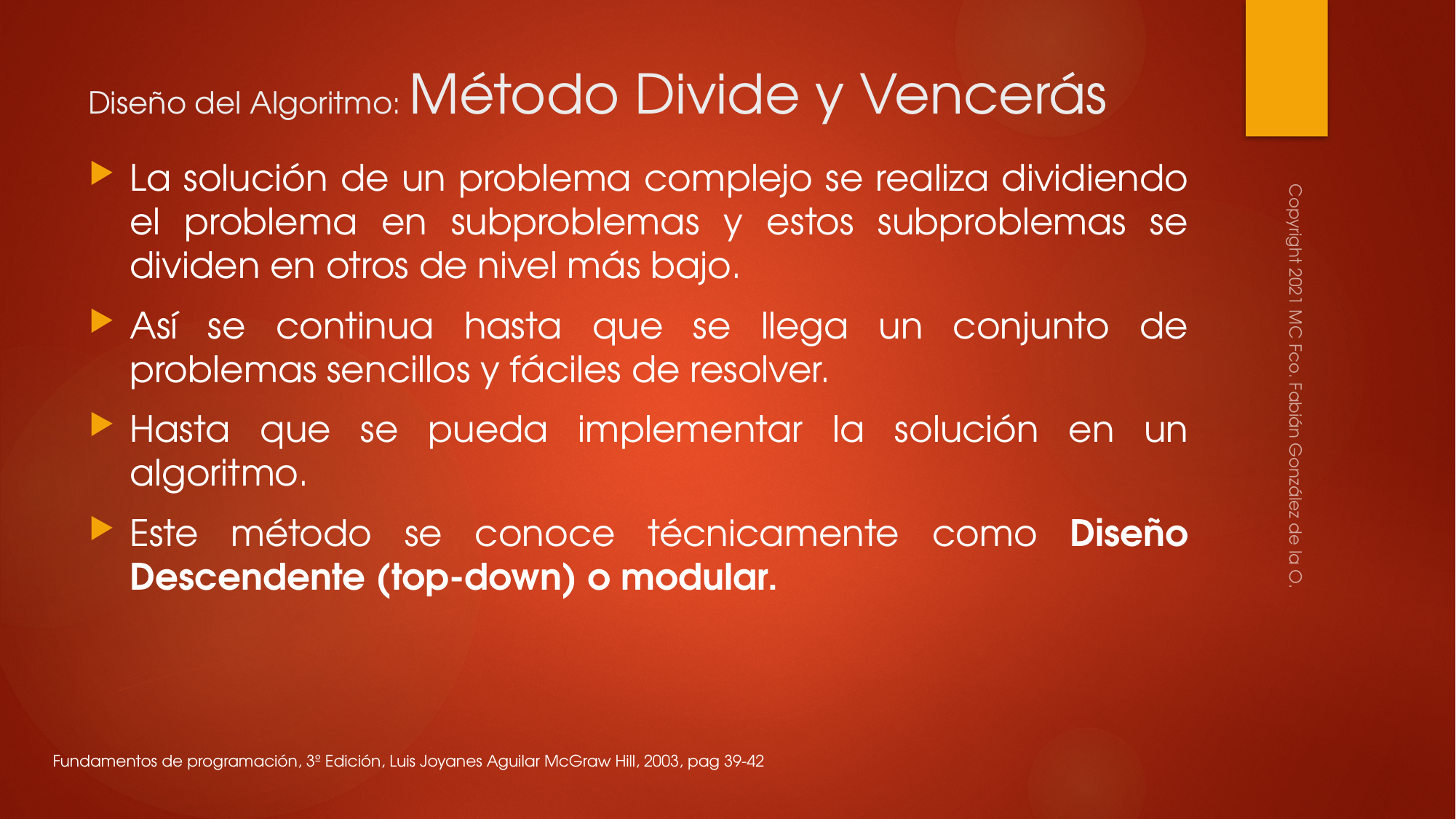

# Diseño del Algoritmo: Método Divide y Vencerás
La solución de un problema complejo se realiza dividiendo el problema en subproblemas y estos subproblemas se dividen en otros de nivel más bajo.
Así se continua hasta que se llega un conjunto de problemas sencillos y fáciles de resolver.
Hasta que se pueda implementar la solución en un algoritmo.
Este método se conoce técnicamente como Diseño Descendente (top-down) o modular.

Copyright 2021 MC Fco. Fabián González de la O.
Fundamentos de programación, 3º Edición, Luis Joyanes Aguilar McGraw Hill, 2003, pag 39-42